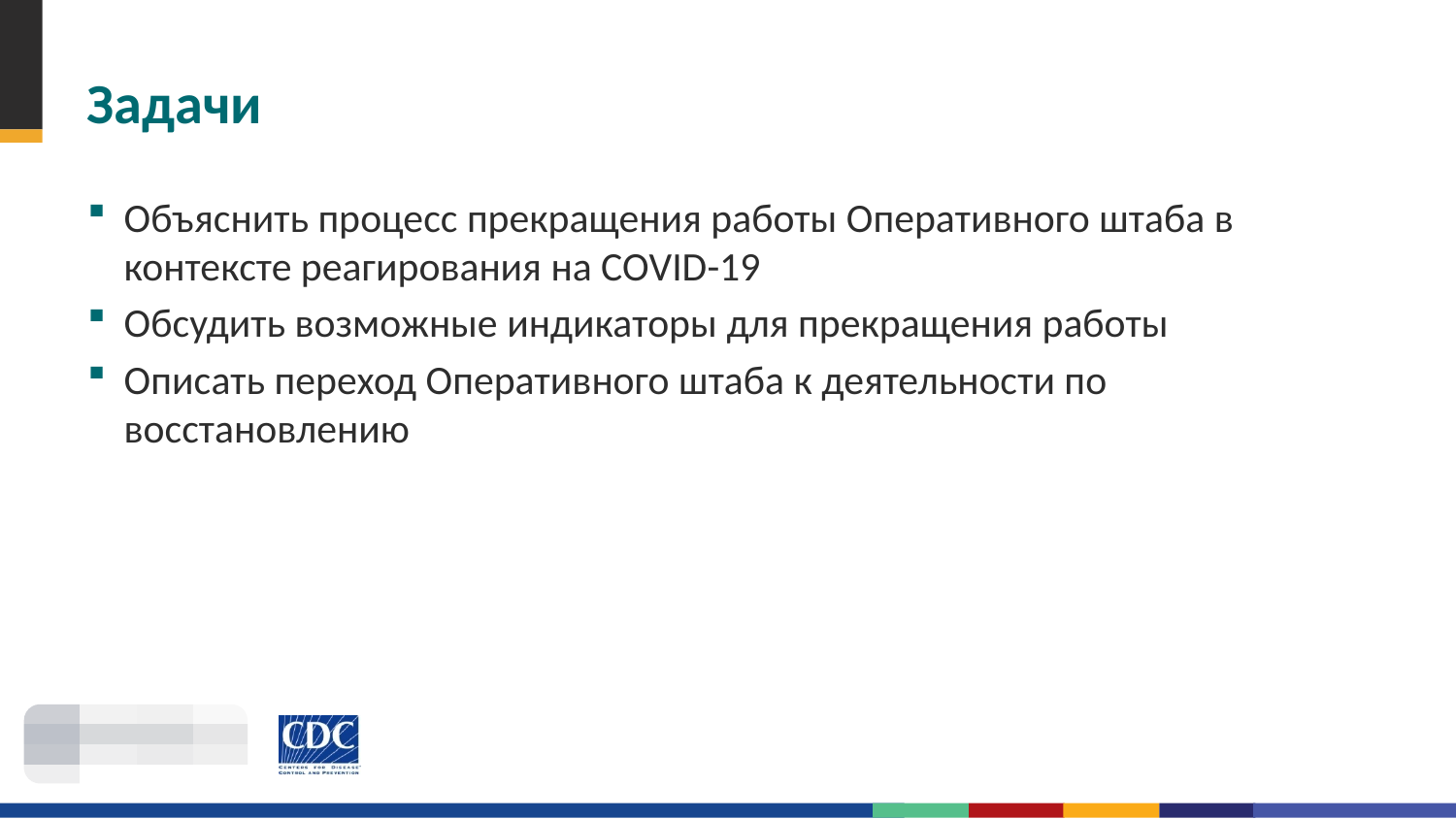

# Задачи
Объяснить процесс прекращения работы Оперативного штаба в контексте реагирования на COVID-19
Обсудить возможные индикаторы для прекращения работы
Описать переход Оперативного штаба к деятельности по восстановлению